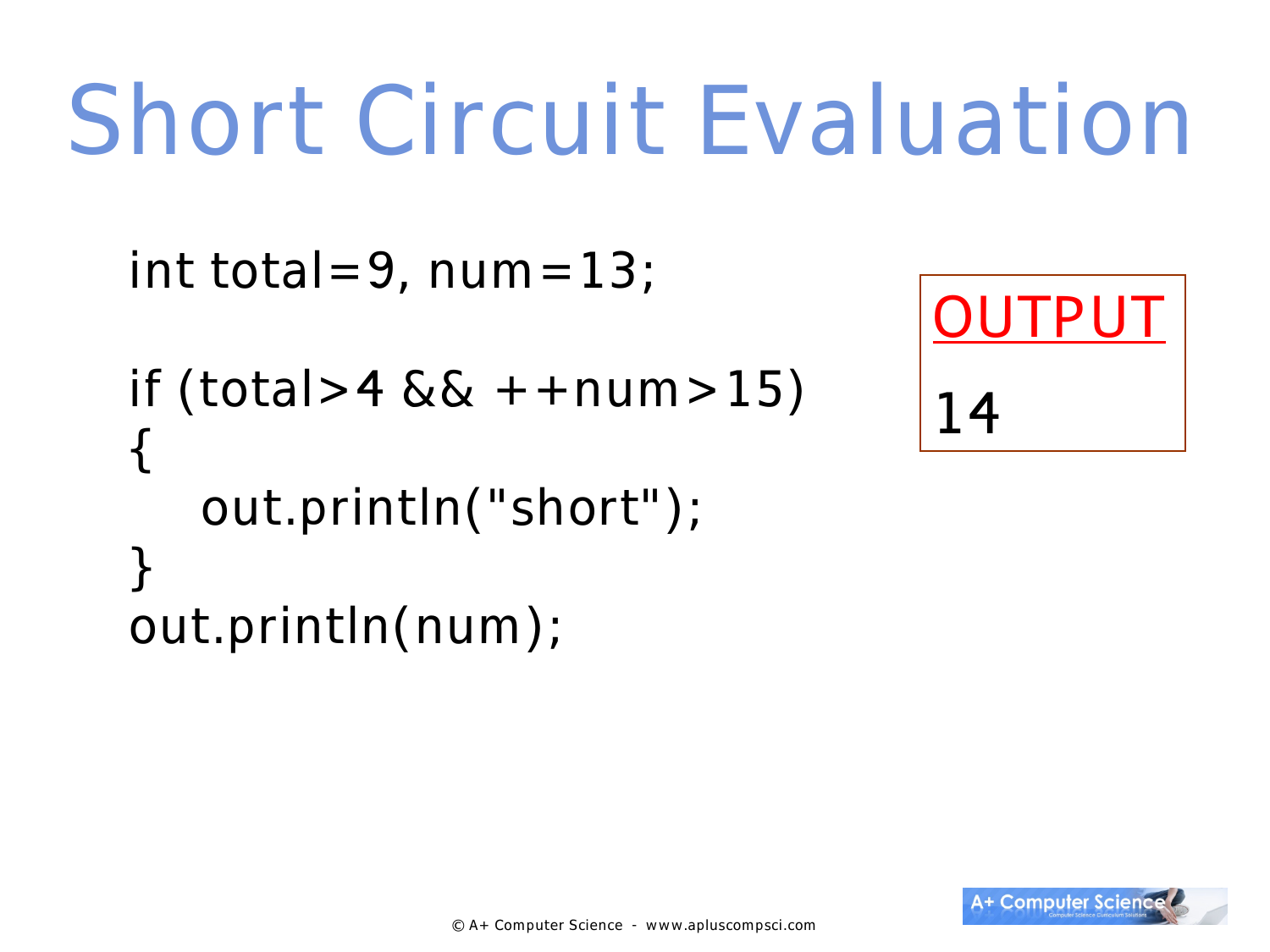

Short Circuit Evaluation
int total=9, num=13;
if (total>4 && ++num>15)
{
     out.println("short");
}
out.println(num);
OUTPUT
14

© A+ Computer Science  -  www.apluscompsci.com